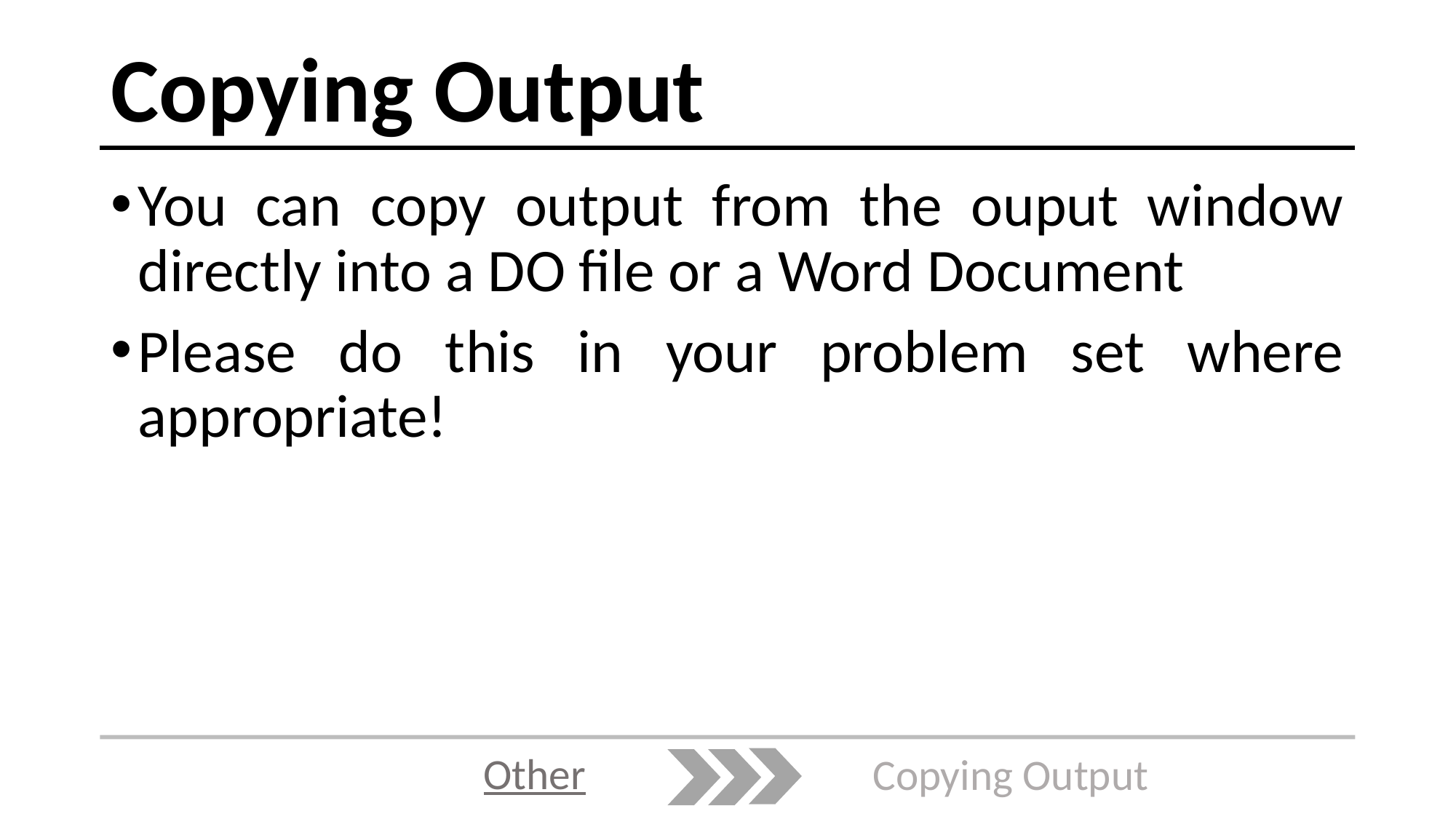

# Copying Output
You can copy output from the ouput window directly into a DO file or a Word Document
Please do this in your problem set where appropriate!
Other
Copying Output